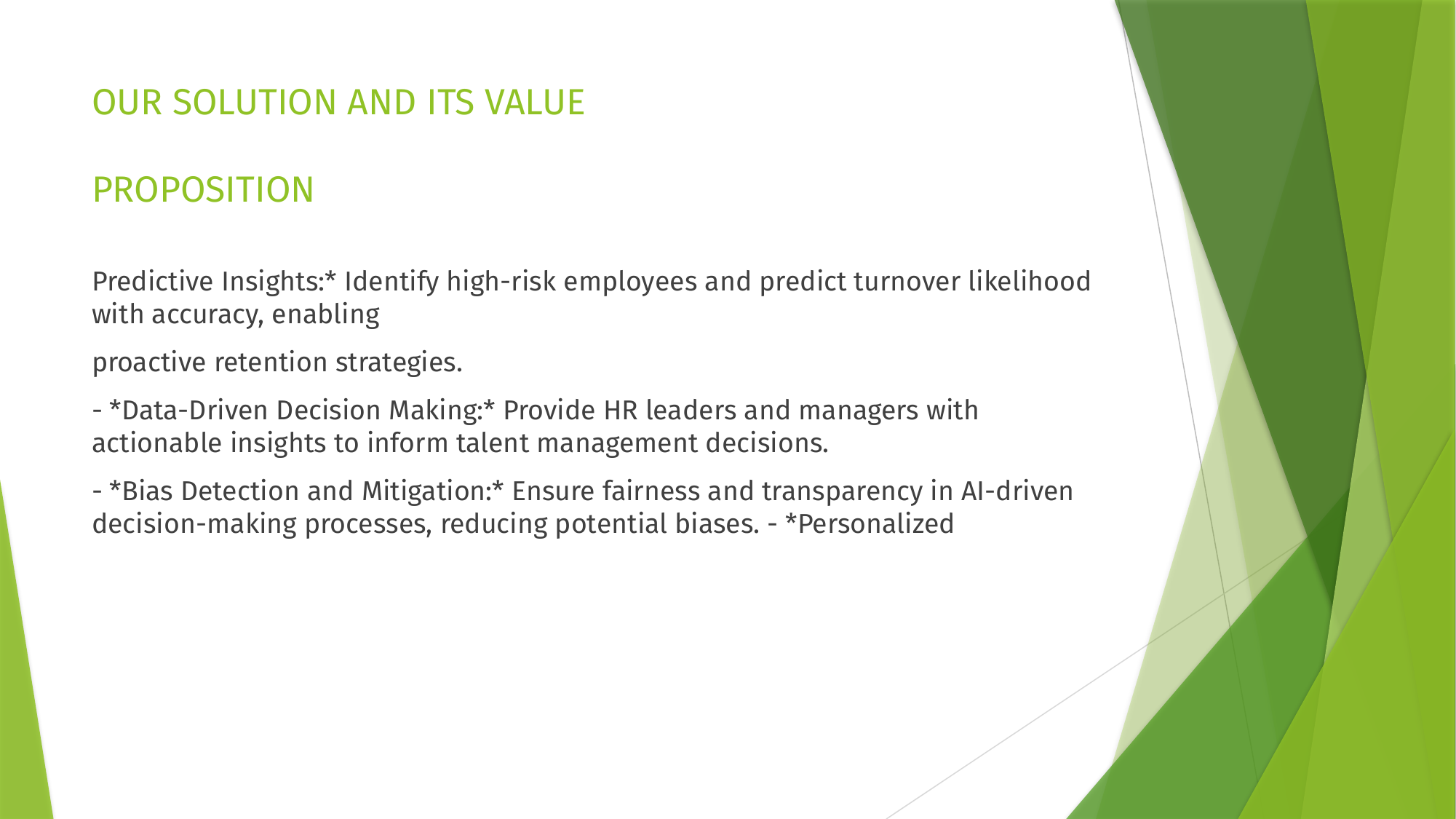

# OUR SOLUTION AND ITS VALUE
PROPOSITION
Predictive Insights:* Identify high-risk employees and predict turnover likelihood with accuracy, enabling
proactive retention strategies.
- *Data-Driven Decision Making:* Provide HR leaders and managers with actionable insights to inform talent management decisions.
- *Bias Detection and Mitigation:* Ensure fairness and transparency in AI-driven decision-making processes, reducing potential biases. - *Personalized